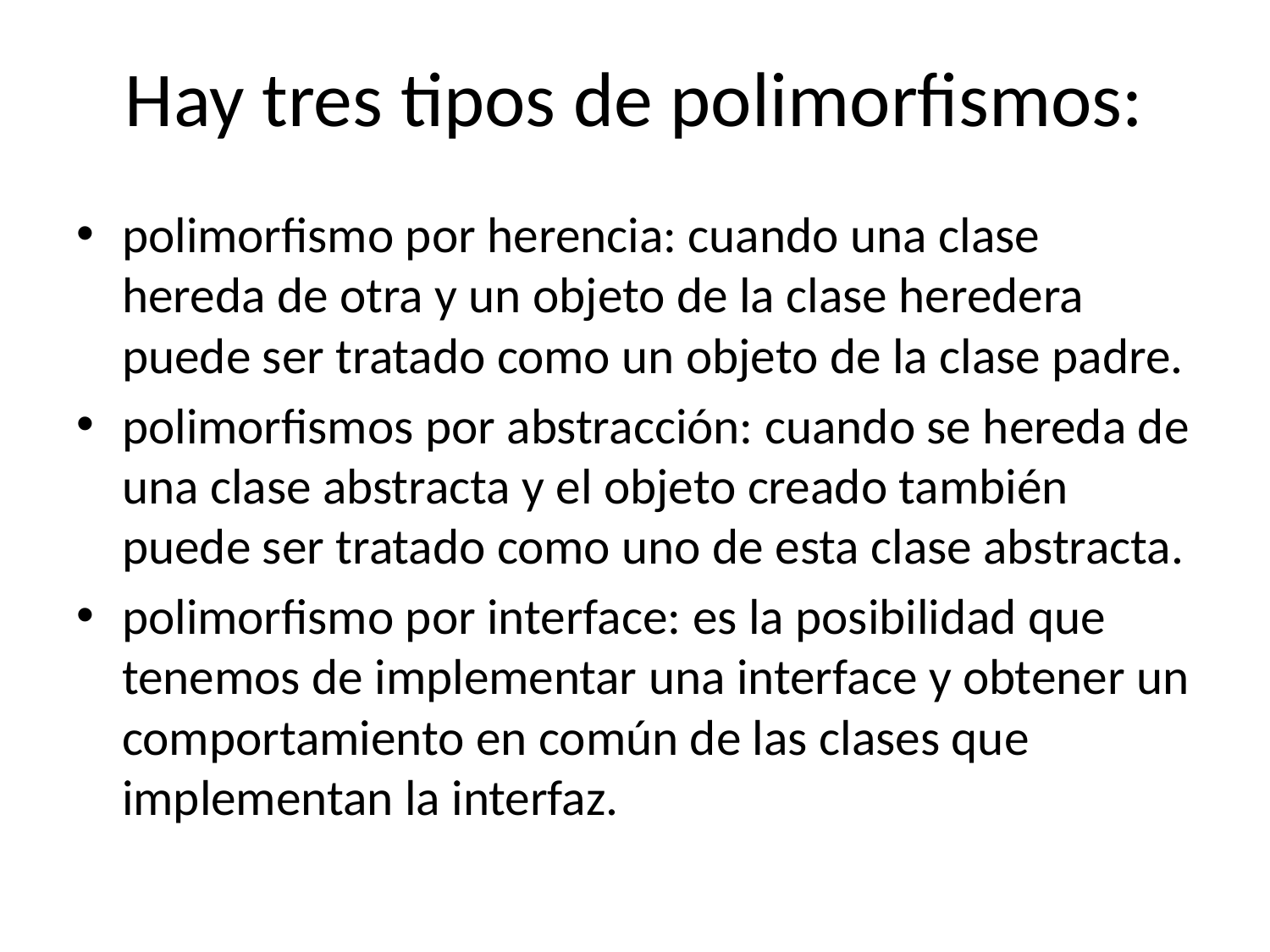

# Hay tres tipos de polimorfismos:
polimorfismo por herencia: cuando una clase hereda de otra y un objeto de la clase heredera puede ser tratado como un objeto de la clase padre.
polimorfismos por abstracción: cuando se hereda de una clase abstracta y el objeto creado también puede ser tratado como uno de esta clase abstracta.
polimorfismo por interface: es la posibilidad que tenemos de implementar una interface y obtener un comportamiento en común de las clases que implementan la interfaz.